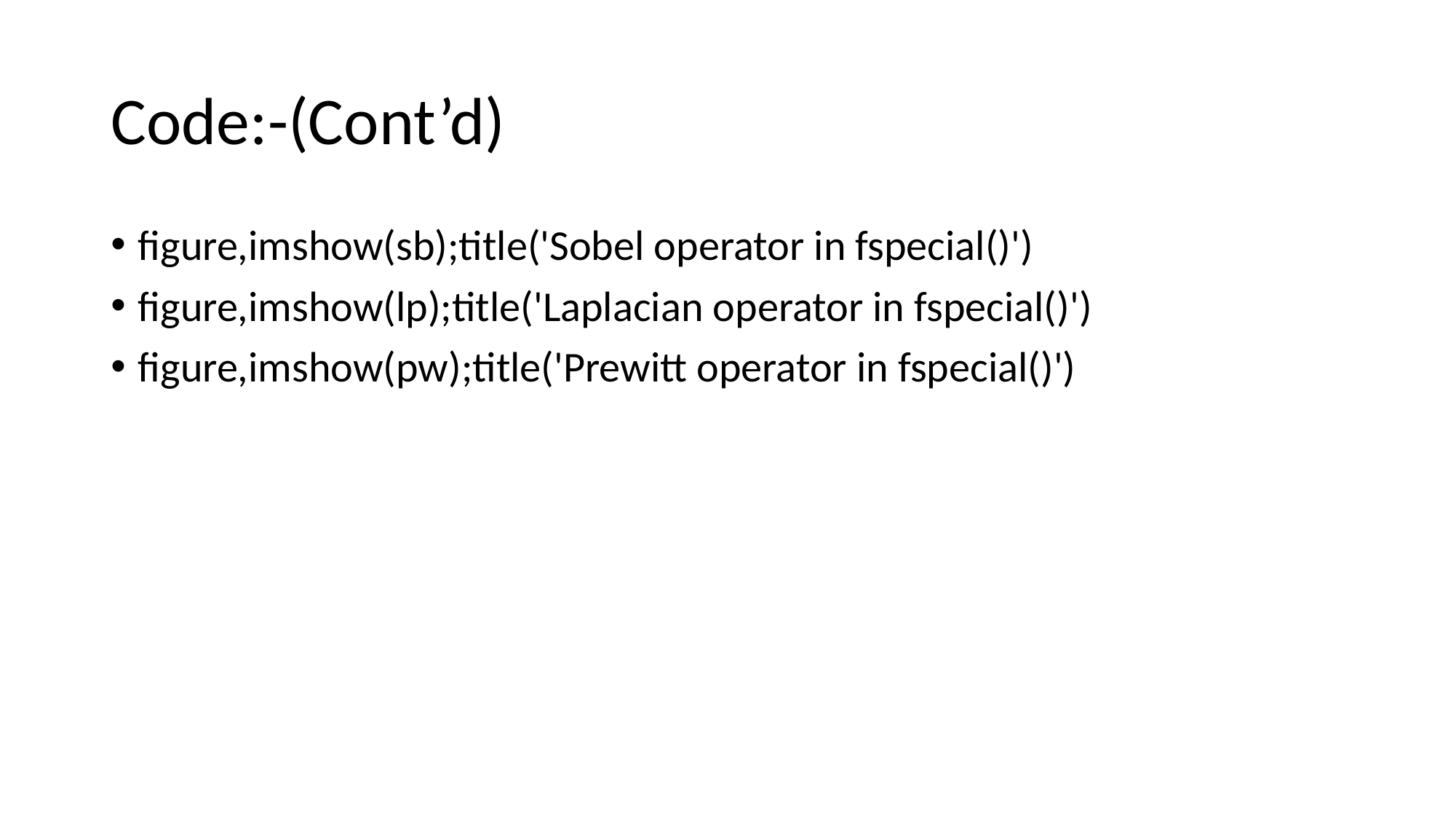

# Code:-(Cont’d)
figure,imshow(sb);title('Sobel operator in fspecial()')
figure,imshow(lp);title('Laplacian operator in fspecial()')
figure,imshow(pw);title('Prewitt operator in fspecial()')